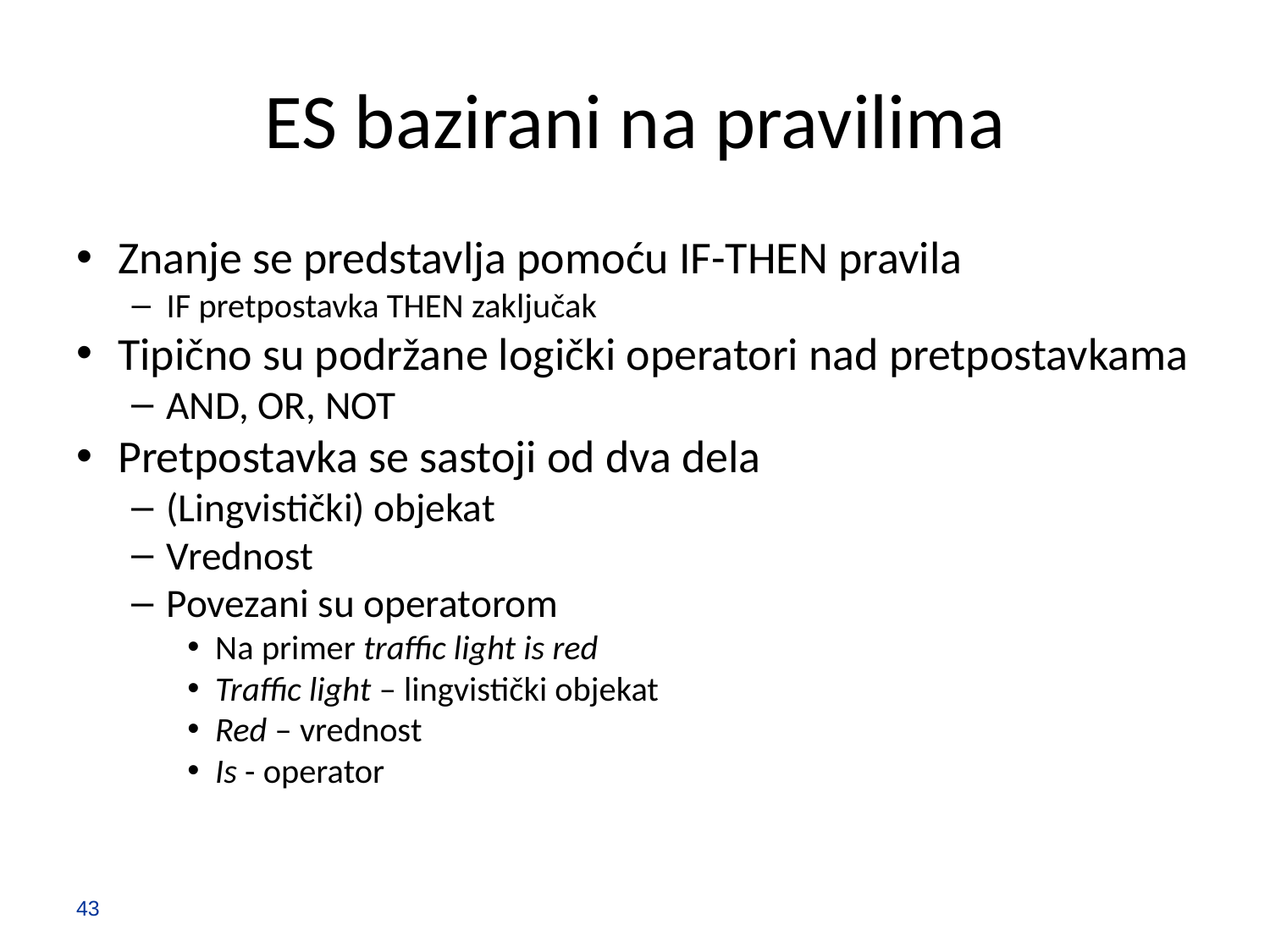

# ES bazirani na pravilima
Znanje se predstavlja pomoću IF-THEN pravila
IF pretpostavka THEN zaključak
Tipično su podržane logički operatori nad pretpostavkama
AND, OR, NOT
Pretpostavka se sastoji od dva dela
(Lingvistički) objekat
Vrednost
Povezani su operatorom
Na primer traffic light is red
Traffic light – lingvistički objekat
Red – vrednost
Is - operator
43